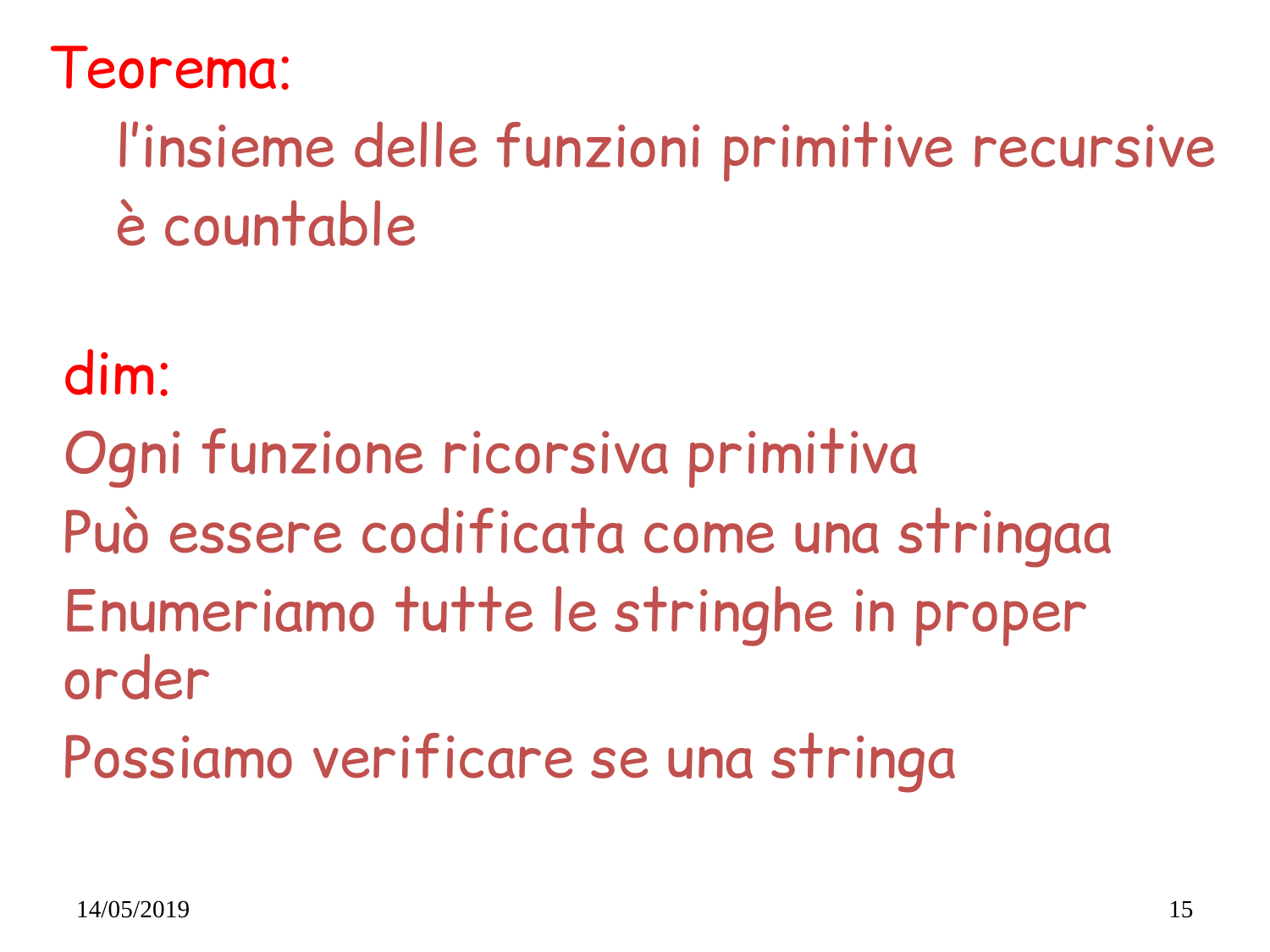

Teorema:
    l’insieme delle funzioni primitive recursive
    è countable
dim:
Ogni funzione ricorsiva primitiva
Può essere codificata come una stringaa
Enumeriamo tutte le stringhe in proper order
Possiamo verificare se una stringa
14/05/2019
15